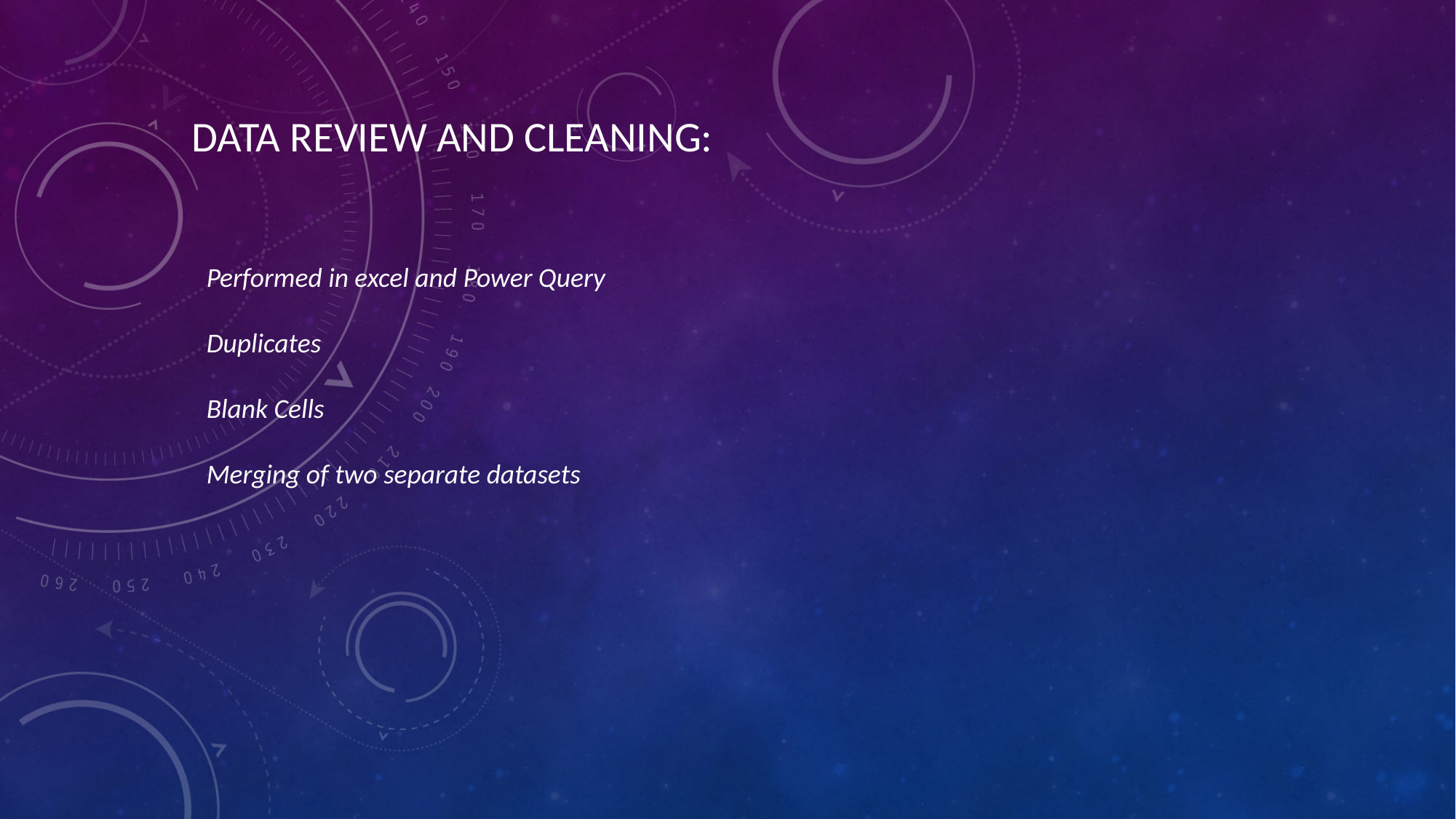

# Data Review and Cleaning:
Performed in excel and Power Query

Duplicates

Blank Cells

Merging of two separate datasets